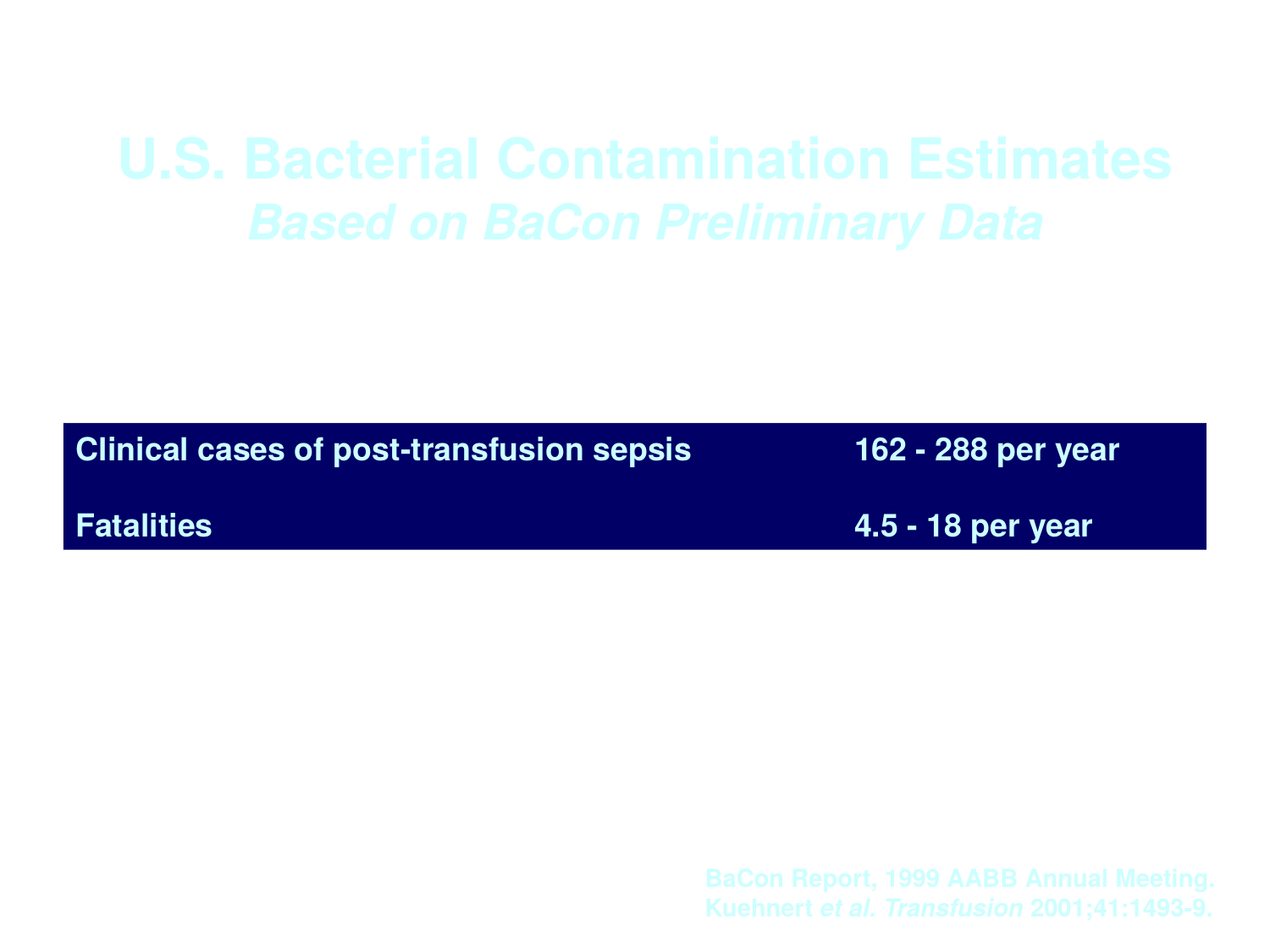

U.S. Bacterial Contamination Estimates
Based on BaCon Preliminary Data
Clinical cases of post-transfusion sepsis 	162 - 288 per year

Fatalities			4.5 - 18 per year
BaCon Report, 1999 AABB Annual Meeting.
Kuehnert et al. Transfusion 2001;41:1493-9.